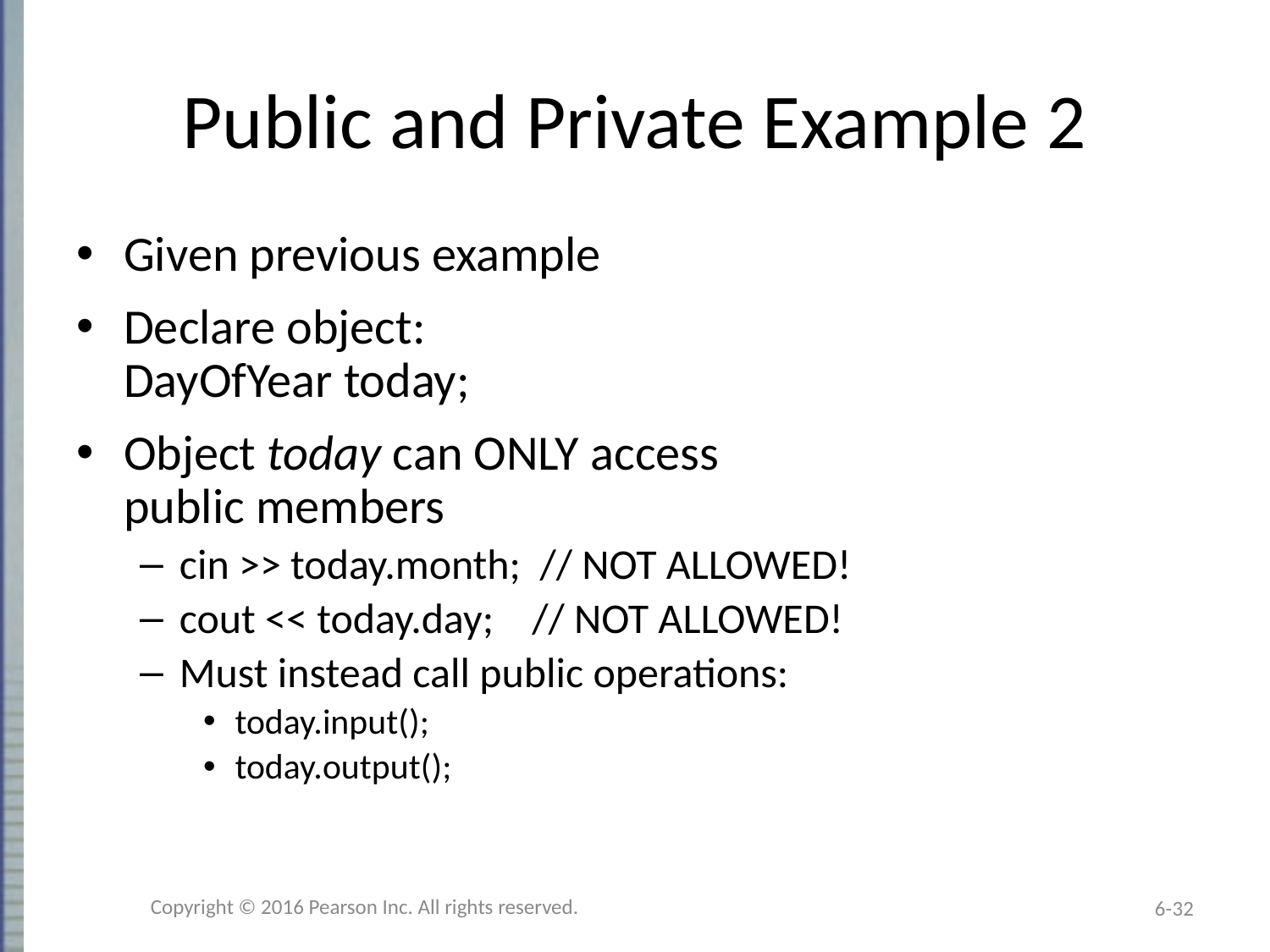

# Public and Private Example 2
Given previous example
Declare object:
DayOfYear today;
Object today can ONLY access
public members
cin >> today.month;  // NOT ALLOWED!
cout << today.day;    // NOT ALLOWED!
Must instead call public operations:
today.input();
today.output();
Copyright © 2016 Pearson Inc. All rights reserved.
6-32